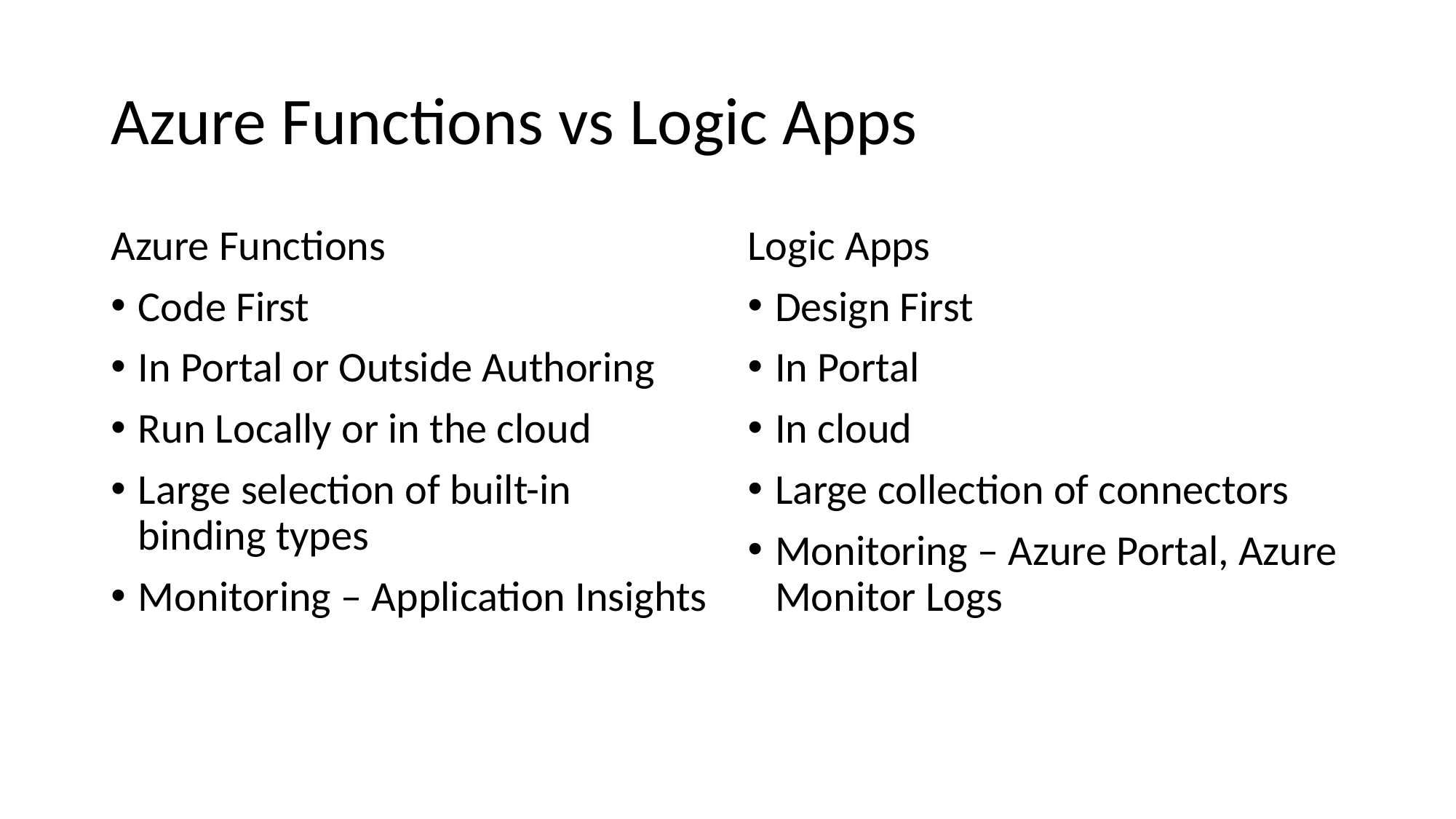

# Azure Functions vs Logic Apps
Azure Functions
Code First
In Portal or Outside Authoring
Run Locally or in the cloud
Large selection of built-in binding types
Monitoring – Application Insights
Logic Apps
Design First
In Portal
In cloud
Large collection of connectors
Monitoring – Azure Portal, Azure Monitor Logs